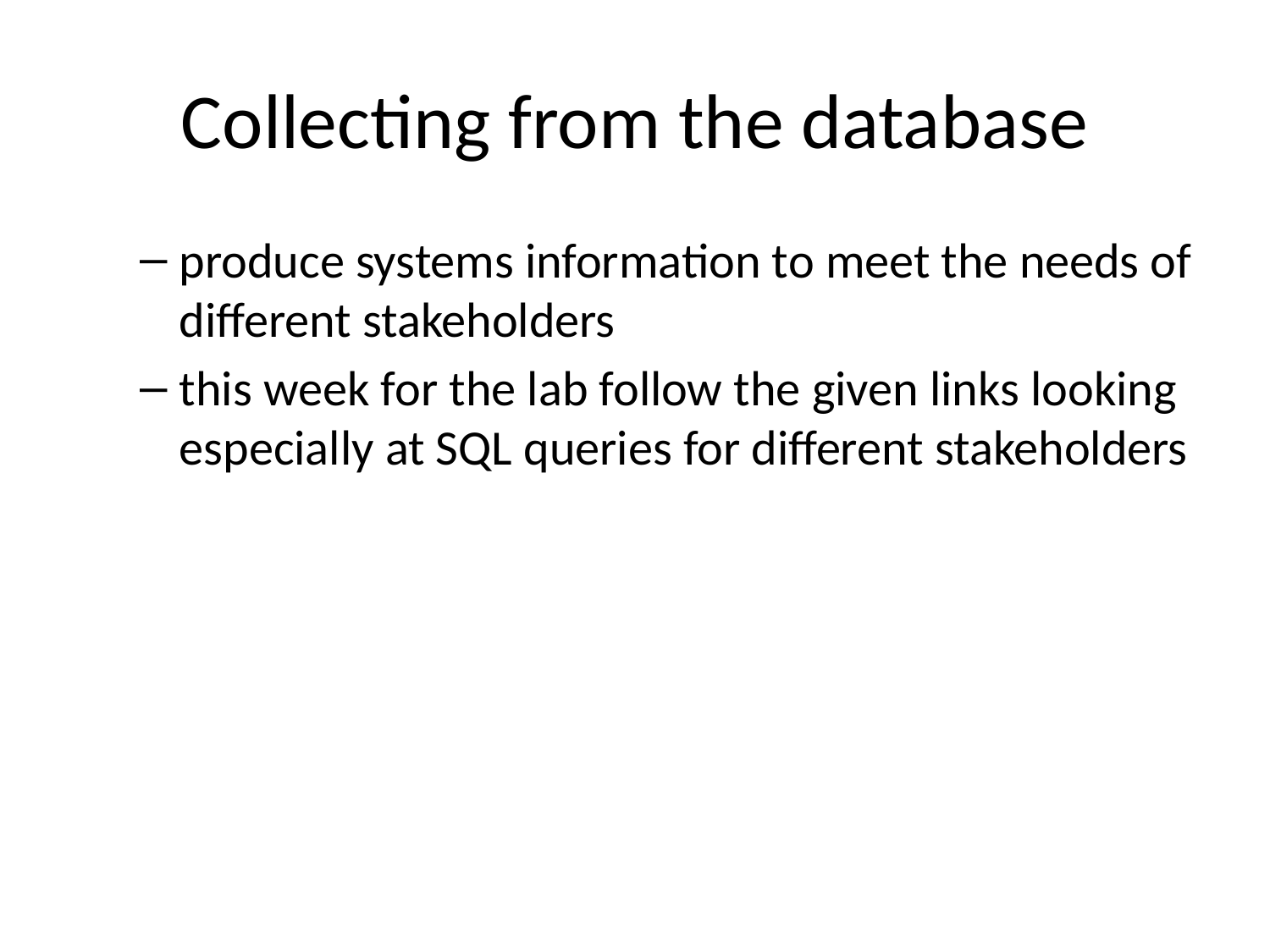

# Collecting from the database
produce systems information to meet the needs of different stakeholders
this week for the lab follow the given links looking especially at SQL queries for different stakeholders